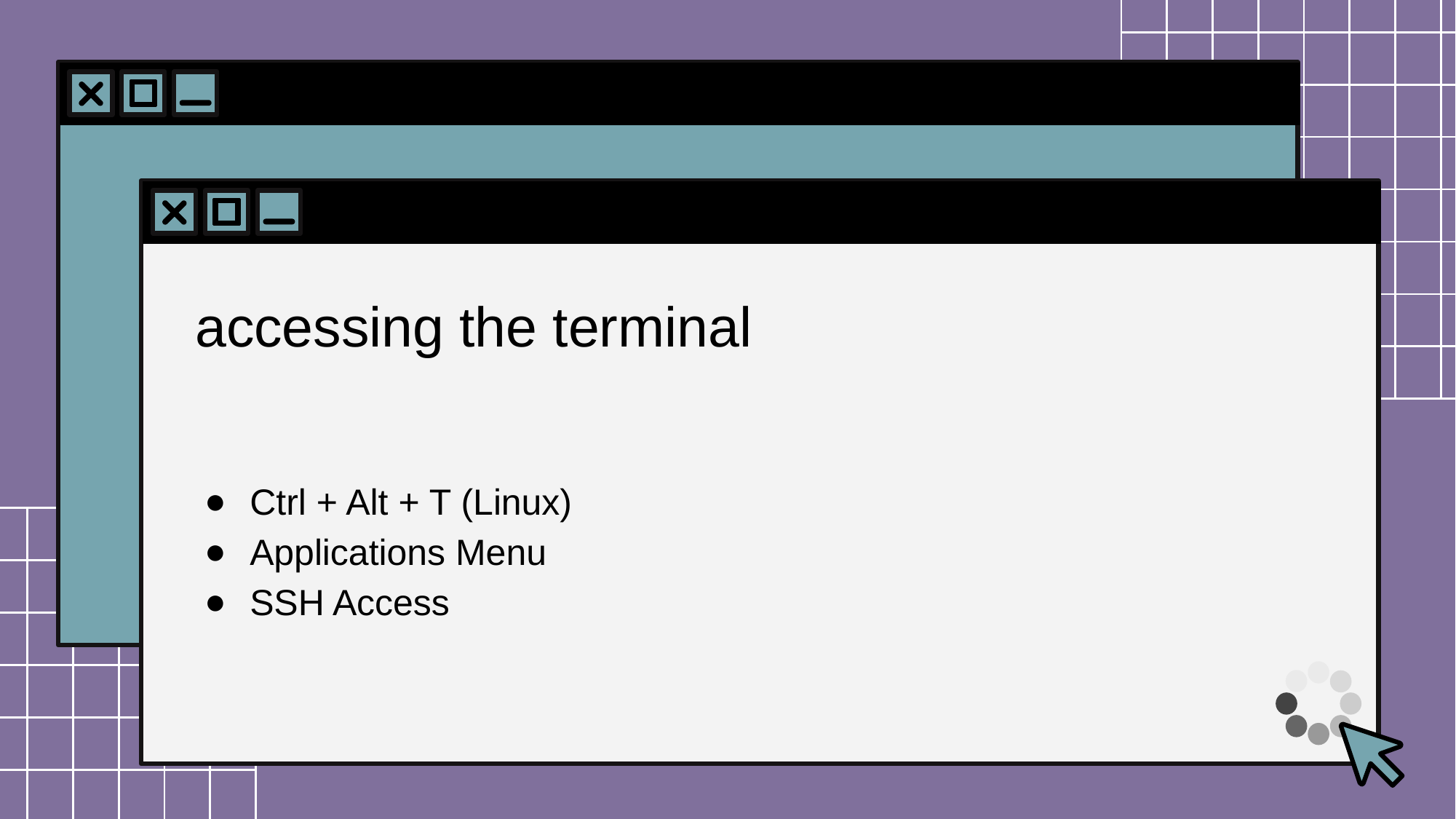

# accessing the terminal
Ctrl + Alt + T (Linux)
Applications Menu
SSH Access